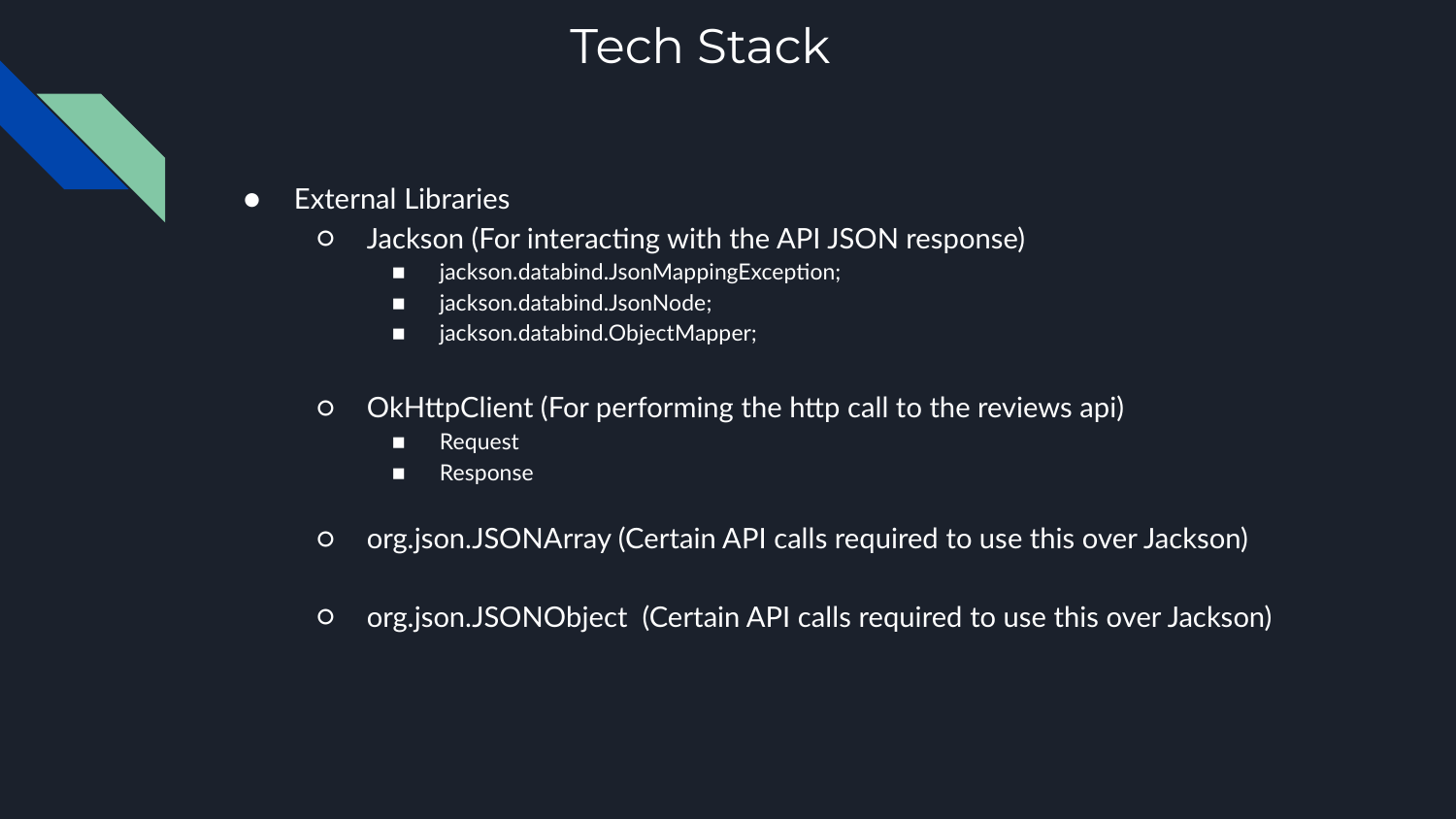

# Tech Stack
External Libraries
Jackson (For interacting with the API JSON response)
jackson.databind.JsonMappingException;
jackson.databind.JsonNode;
jackson.databind.ObjectMapper;
OkHttpClient (For performing the http call to the reviews api)
Request
Response
org.json.JSONArray (Certain API calls required to use this over Jackson)
org.json.JSONObject  (Certain API calls required to use this over Jackson)